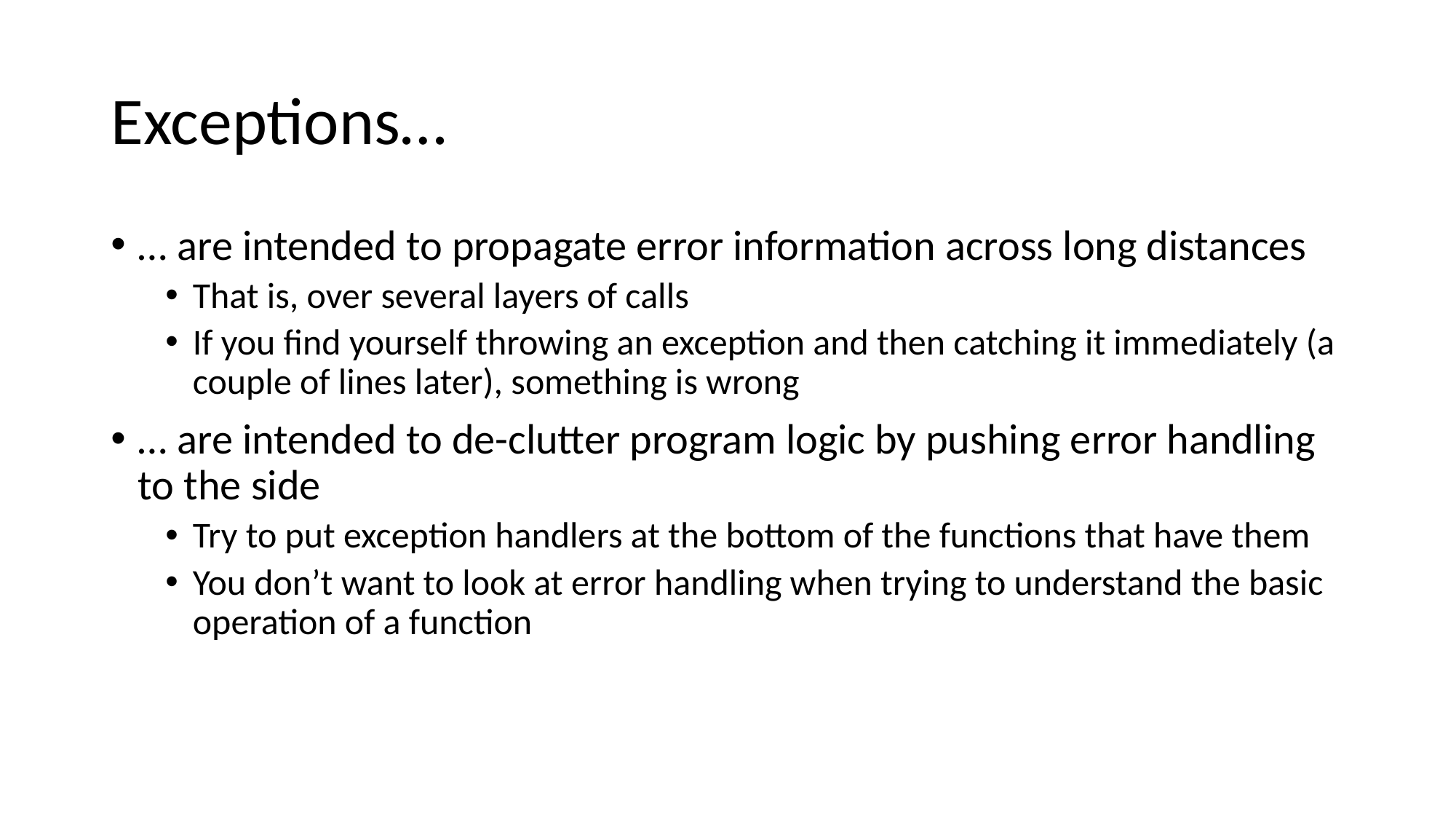

# Exceptions…
… are intended to propagate error information across long distances
That is, over several layers of calls
If you find yourself throwing an exception and then catching it immediately (a couple of lines later), something is wrong
… are intended to de-clutter program logic by pushing error handling to the side
Try to put exception handlers at the bottom of the functions that have them
You don’t want to look at error handling when trying to understand the basic operation of a function